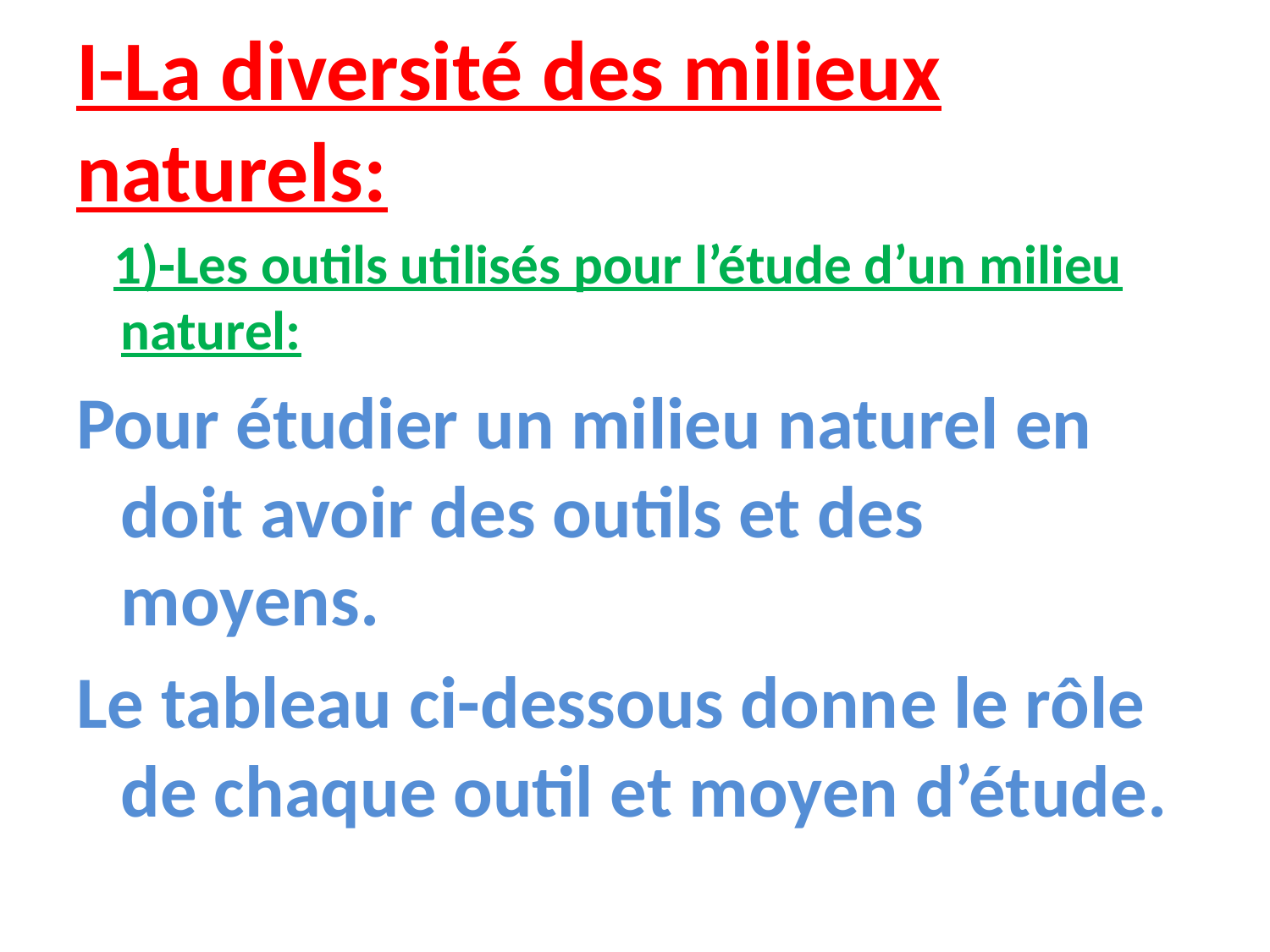

# I-La diversité des milieux naturels:
   1)-Les outils utilisés pour l’étude d’un milieu naturel:
Pour étudier un milieu naturel en doit avoir des outils et des moyens.
Le tableau ci-dessous donne le rôle de chaque outil et moyen d’étude.